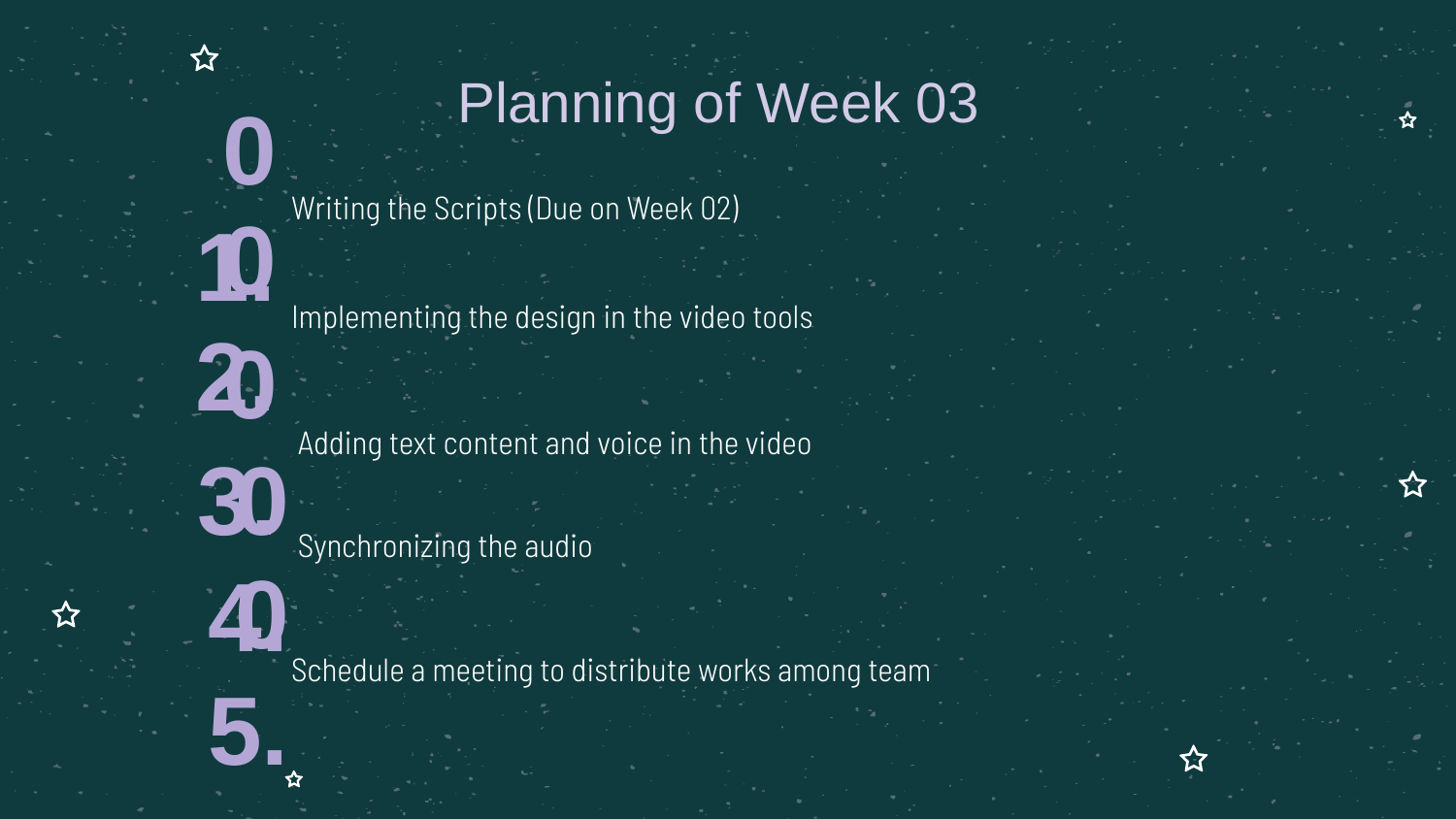

# Planning of Week 03
Writing the Scripts (Due on Week 02)
01.
Implementing the design in the video tools
02.
Adding text content and voice in the video
03.
Synchronizing the audio
04.
Schedule a meeting to distribute works among team
05.